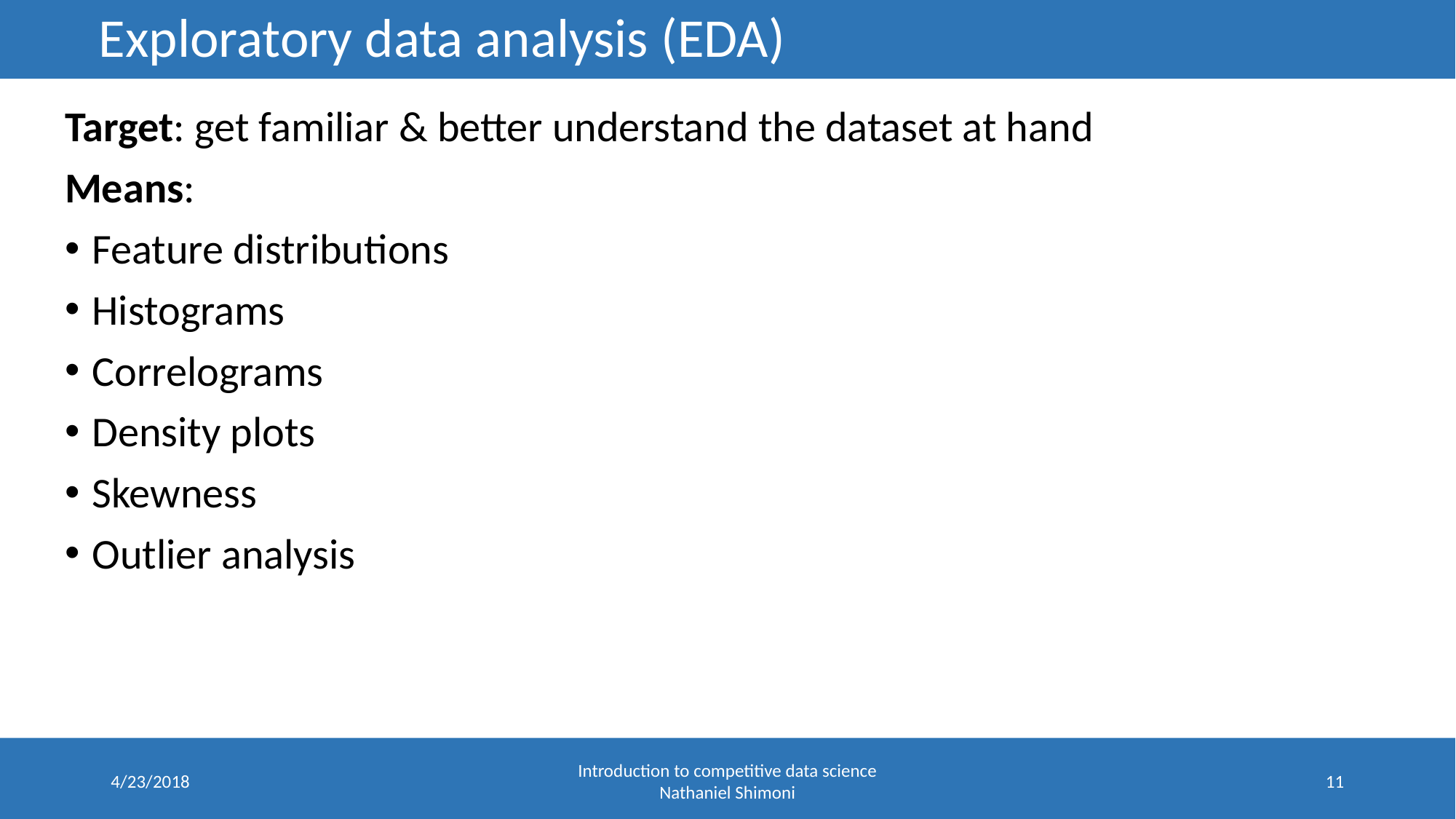

# Exploratory data analysis (EDA)
Target: get familiar & better understand the dataset at hand
Means:
Feature distributions
Histograms
Correlograms
Density plots
Skewness
Outlier analysis